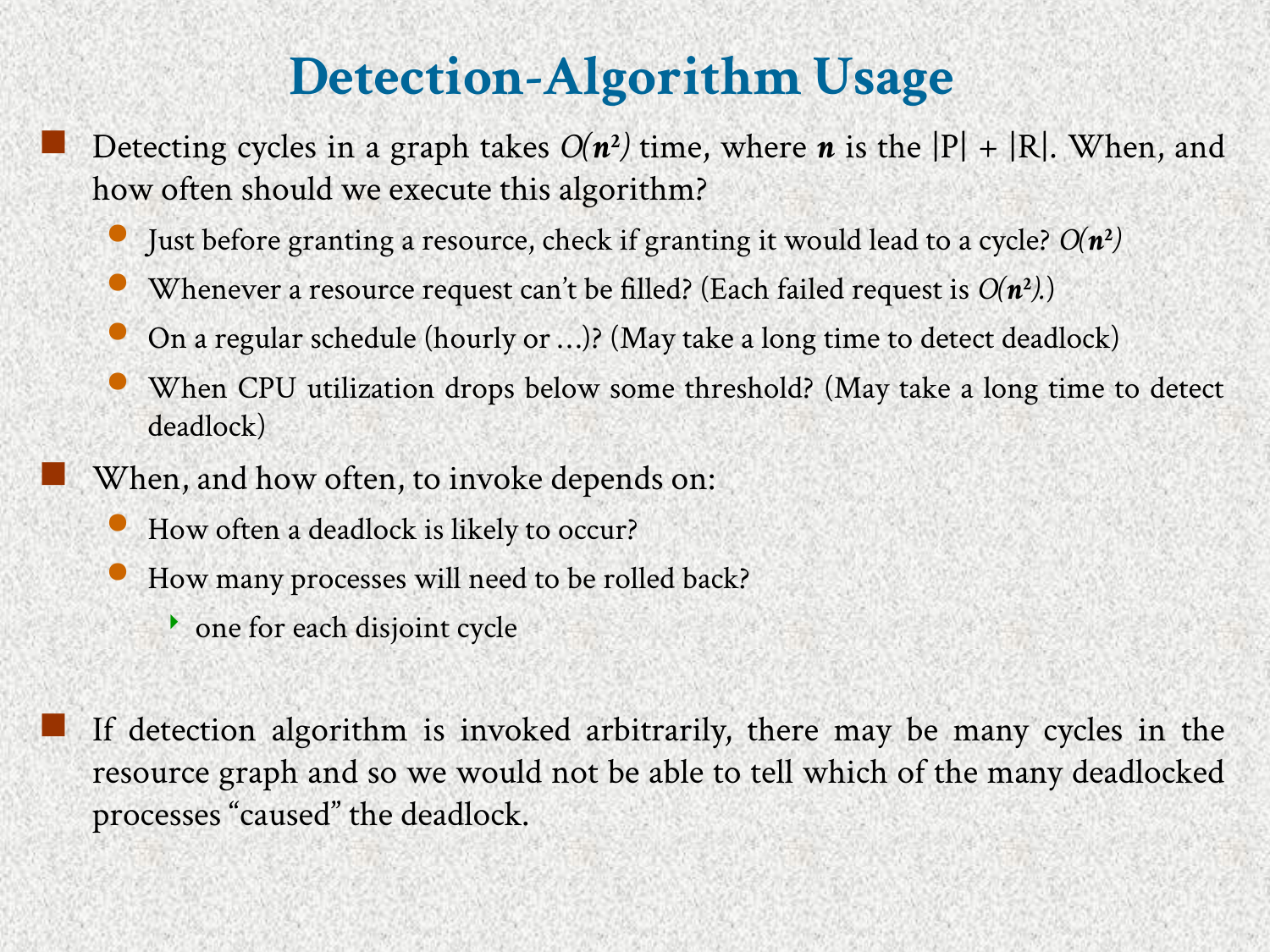

# Detection-Algorithm Usage
Detecting cycles in a graph takes O(n2) time, where n is the |P| + |R|. When, and how often should we execute this algorithm?
Just before granting a resource, check if granting it would lead to a cycle? O(n2)
Whenever a resource request can’t be filled? (Each failed request is O(n2).)
On a regular schedule (hourly or …)? (May take a long time to detect deadlock)
When CPU utilization drops below some threshold? (May take a long time to detect deadlock)
When, and how often, to invoke depends on:
How often a deadlock is likely to occur?
How many processes will need to be rolled back?
one for each disjoint cycle

If detection algorithm is invoked arbitrarily, there may be many cycles in the resource graph and so we would not be able to tell which of the many deadlocked processes “caused” the deadlock.